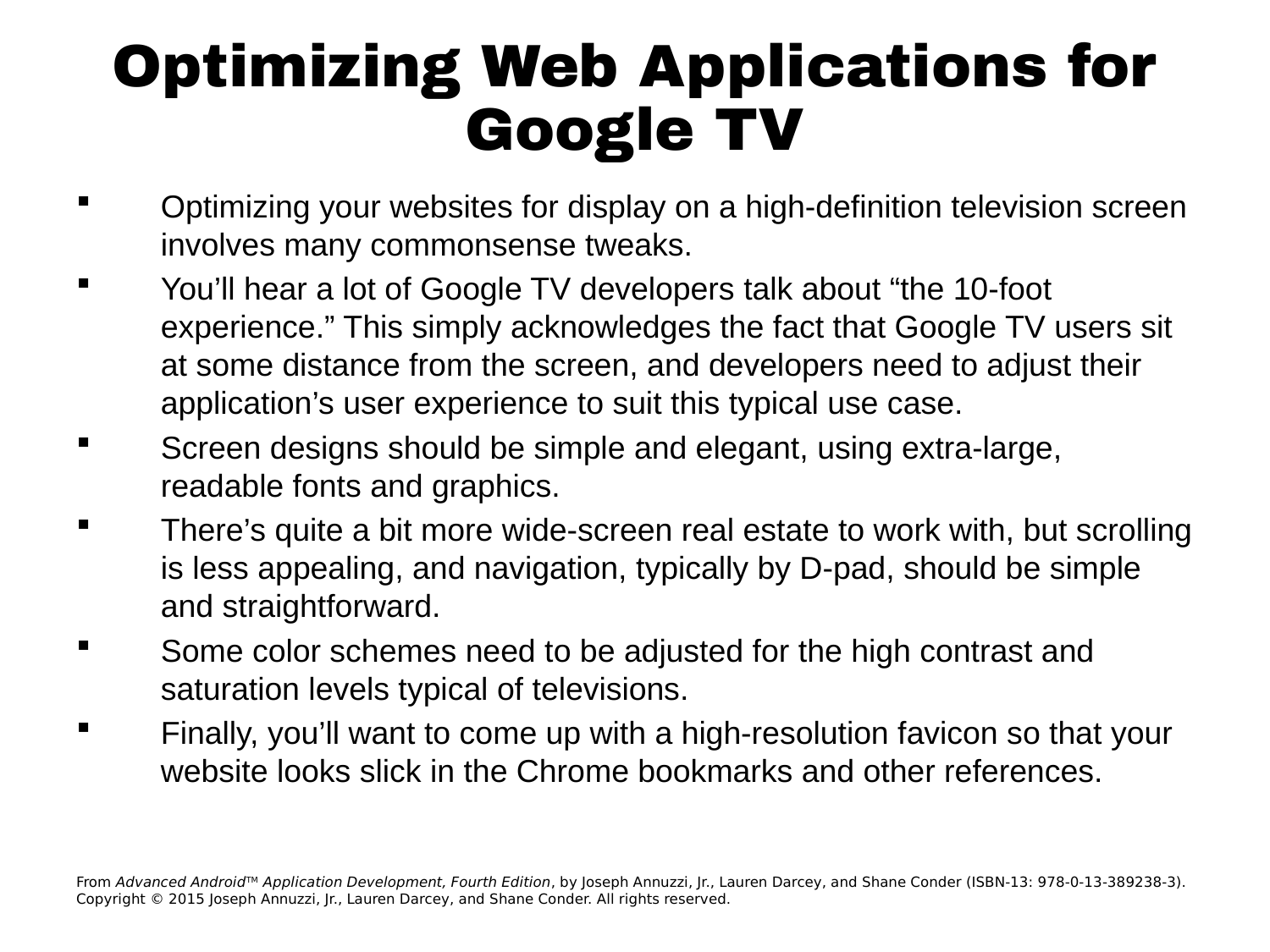

# Optimizing Web Applications for Google TV
Optimizing your websites for display on a high-definition television screen involves many commonsense tweaks.
You’ll hear a lot of Google TV developers talk about “the 10-foot experience.” This simply acknowledges the fact that Google TV users sit at some distance from the screen, and developers need to adjust their application’s user experience to suit this typical use case.
Screen designs should be simple and elegant, using extra-large, readable fonts and graphics.
There’s quite a bit more wide-screen real estate to work with, but scrolling is less appealing, and navigation, typically by D-pad, should be simple and straightforward.
Some color schemes need to be adjusted for the high contrast and saturation levels typical of televisions.
Finally, you’ll want to come up with a high-resolution favicon so that your website looks slick in the Chrome bookmarks and other references.
From Advanced AndroidTM Application Development, Fourth Edition, by Joseph Annuzzi, Jr., Lauren Darcey, and Shane Conder (ISBN-13: 978-0-13-389238-3). Copyright © 2015 Joseph Annuzzi, Jr., Lauren Darcey, and Shane Conder. All rights reserved.